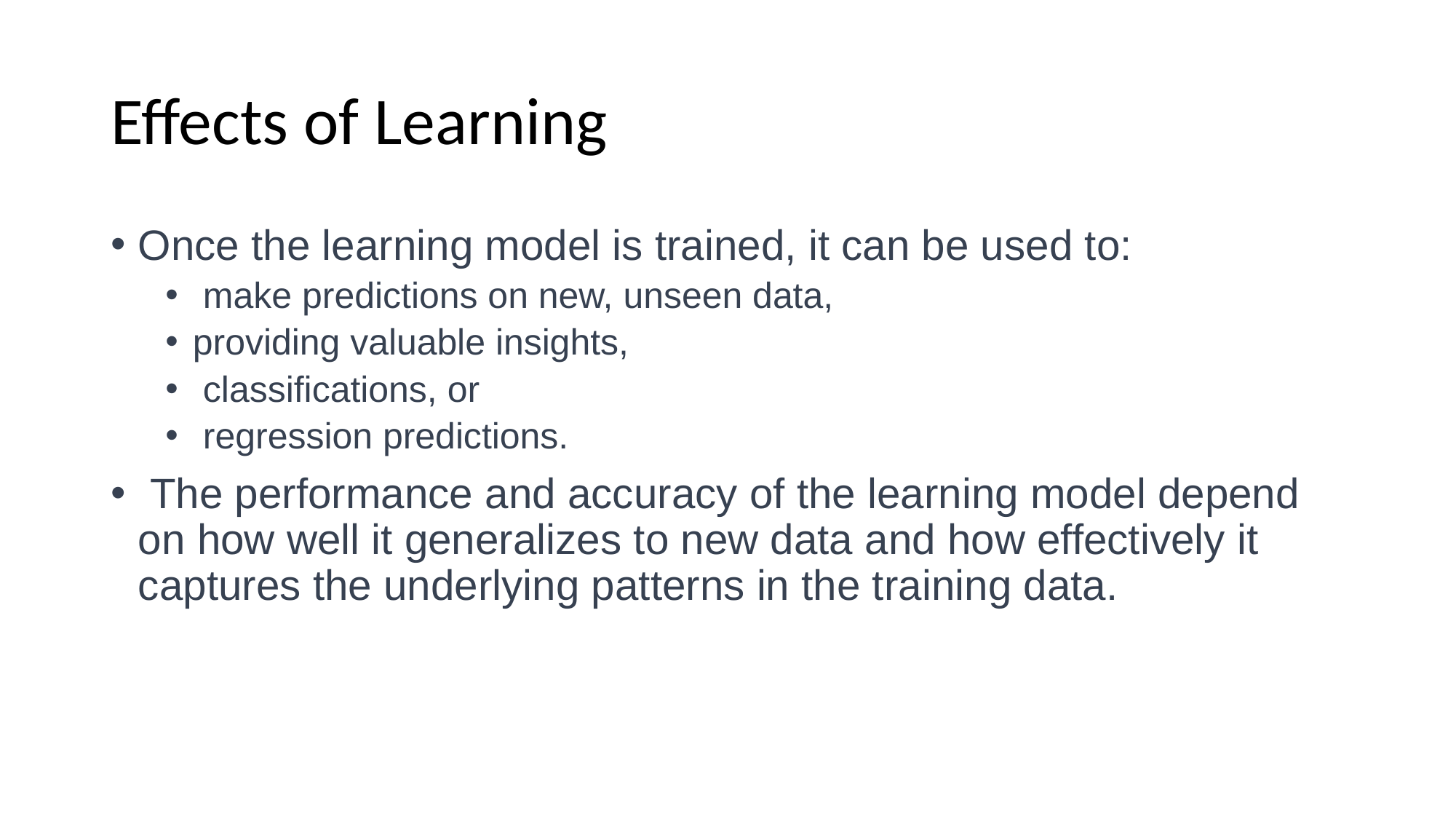

# Effects of Learning
Once the learning model is trained, it can be used to:
 make predictions on new, unseen data,
providing valuable insights,
 classifications, or
 regression predictions.
 The performance and accuracy of the learning model depend on how well it generalizes to new data and how effectively it captures the underlying patterns in the training data.